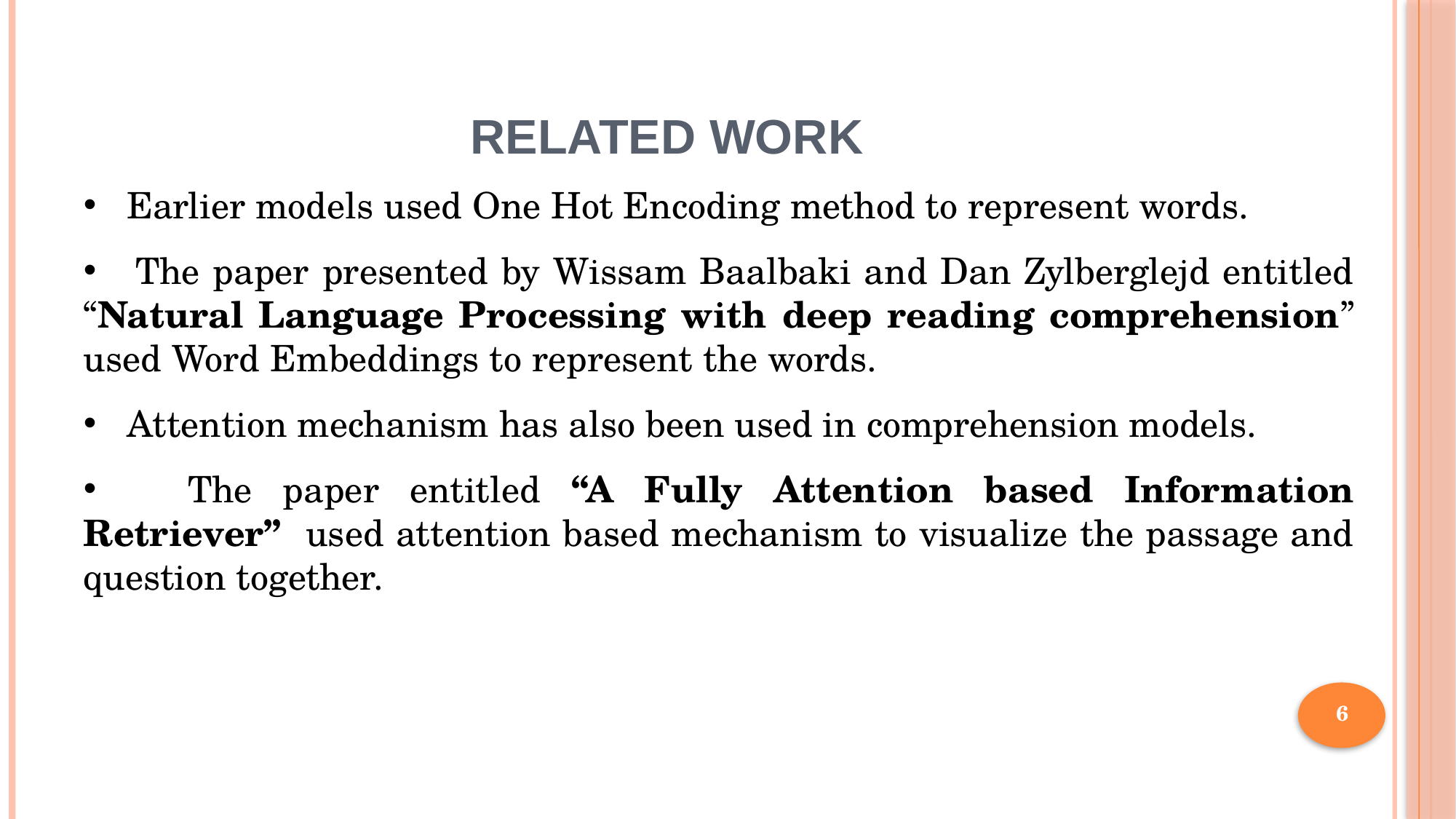

# RELATED WORK
   Earlier models used One Hot Encoding method to represent words.

   The paper presented by Wissam Baalbaki and Dan Zylberglejd entitled “Natural Language Processing with deep reading comprehension” used Word Embeddings to represent the words.

   Attention mechanism has also been used in comprehension models.

   The paper entitled “A Fully Attention based Information Retriever”  used attention based mechanism to visualize the passage and question together.
6